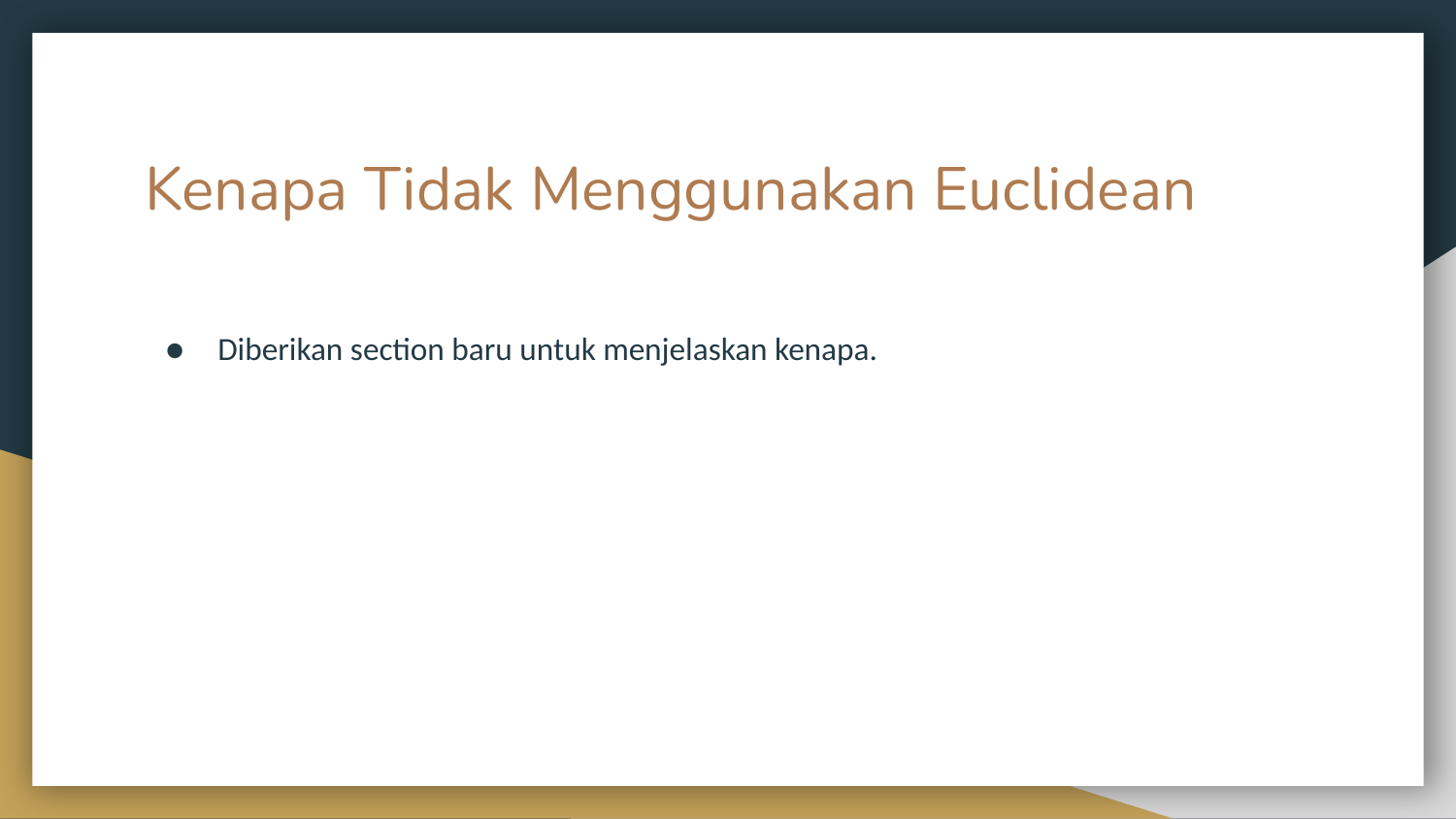

# Kenapa Tidak Menggunakan Euclidean
Diberikan section baru untuk menjelaskan kenapa.